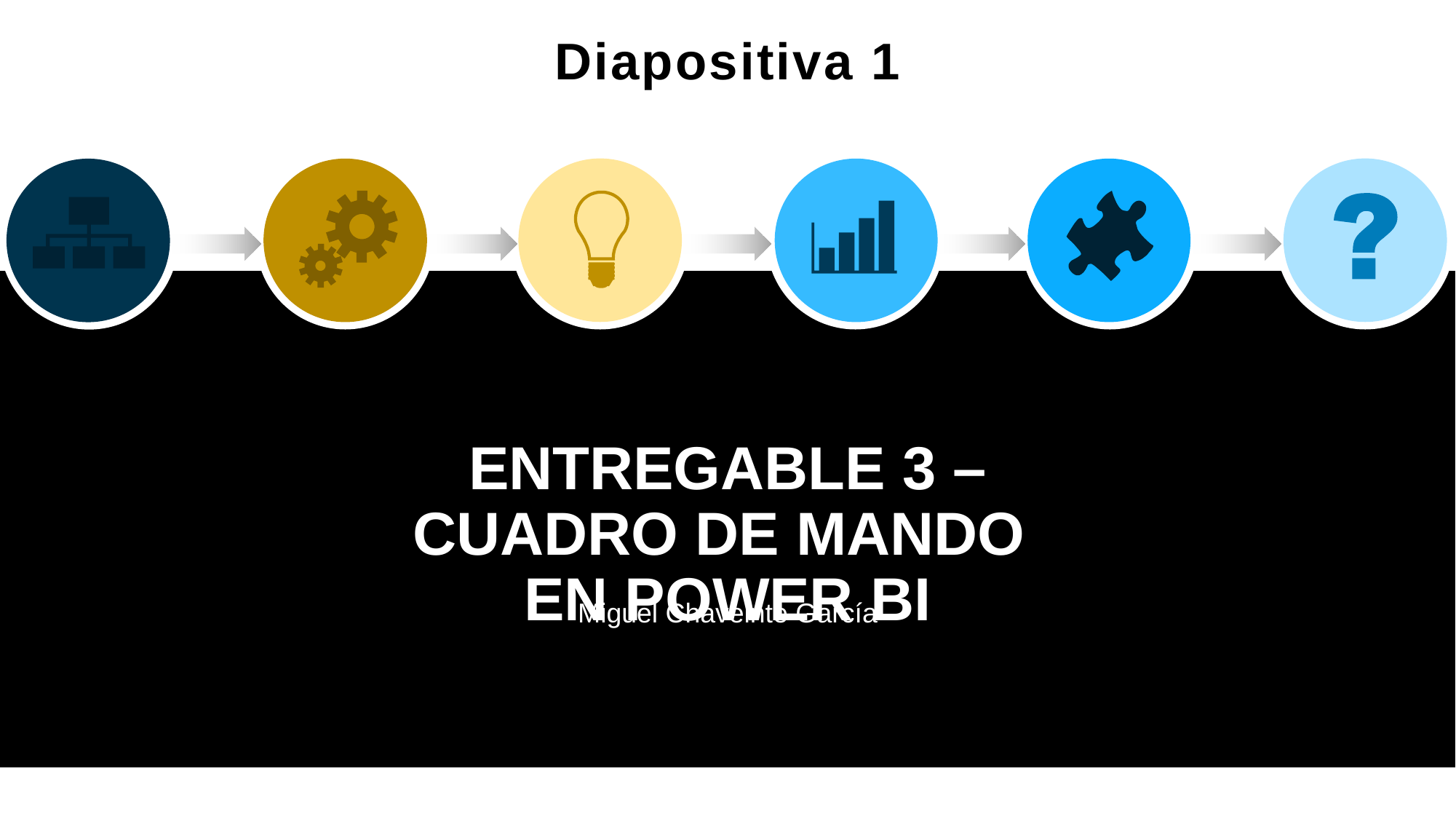

# Diapositiva 1

ENTREGABLE 3 – CUADRO DE MANDO  EN POWER BI
Miguel Chaveinte García